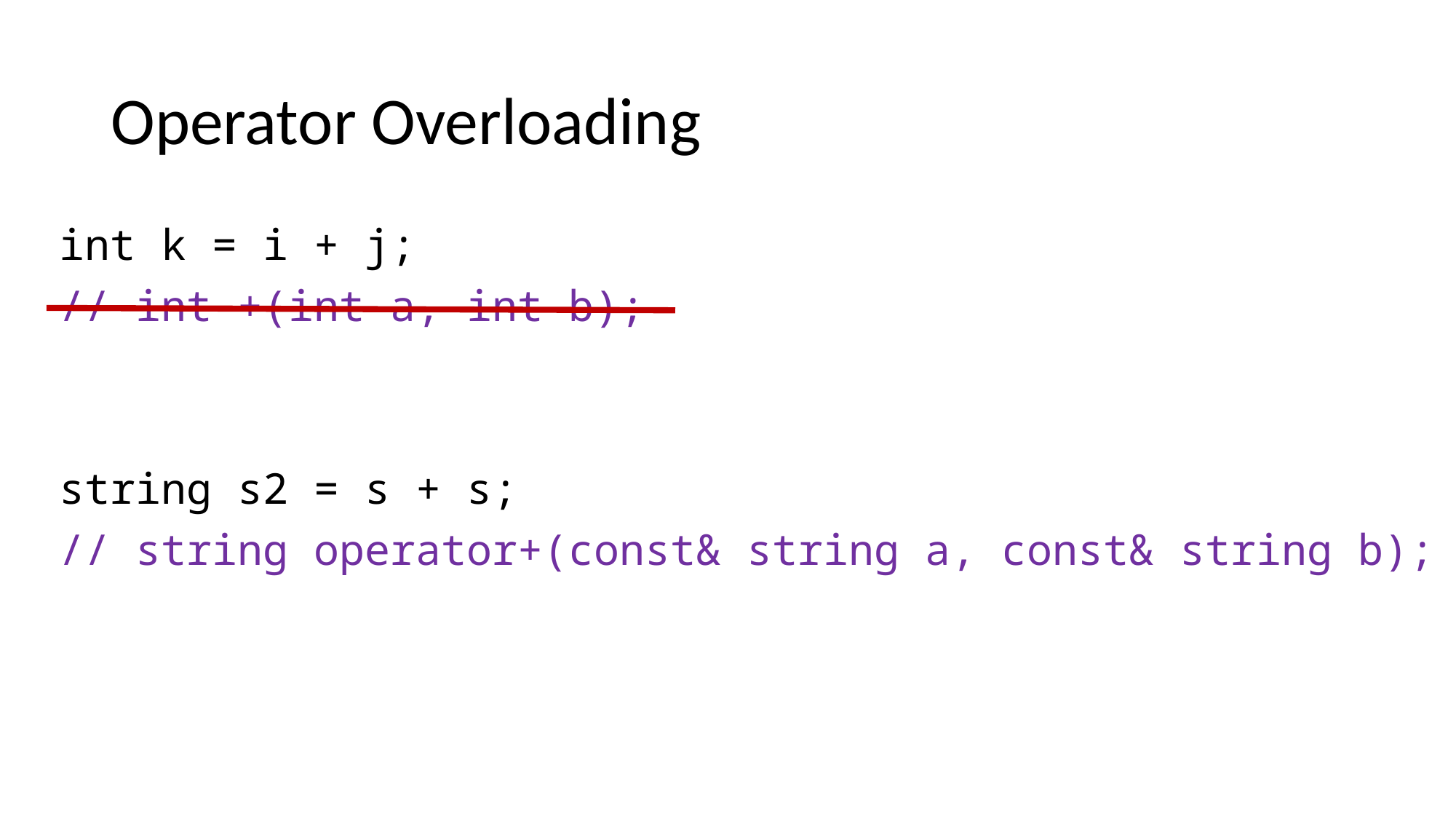

# Operator Overloading
int k = i + j;
// int +(int a, int b);

string s2 = s + s;
// string operator+(const& string a, const& string b);